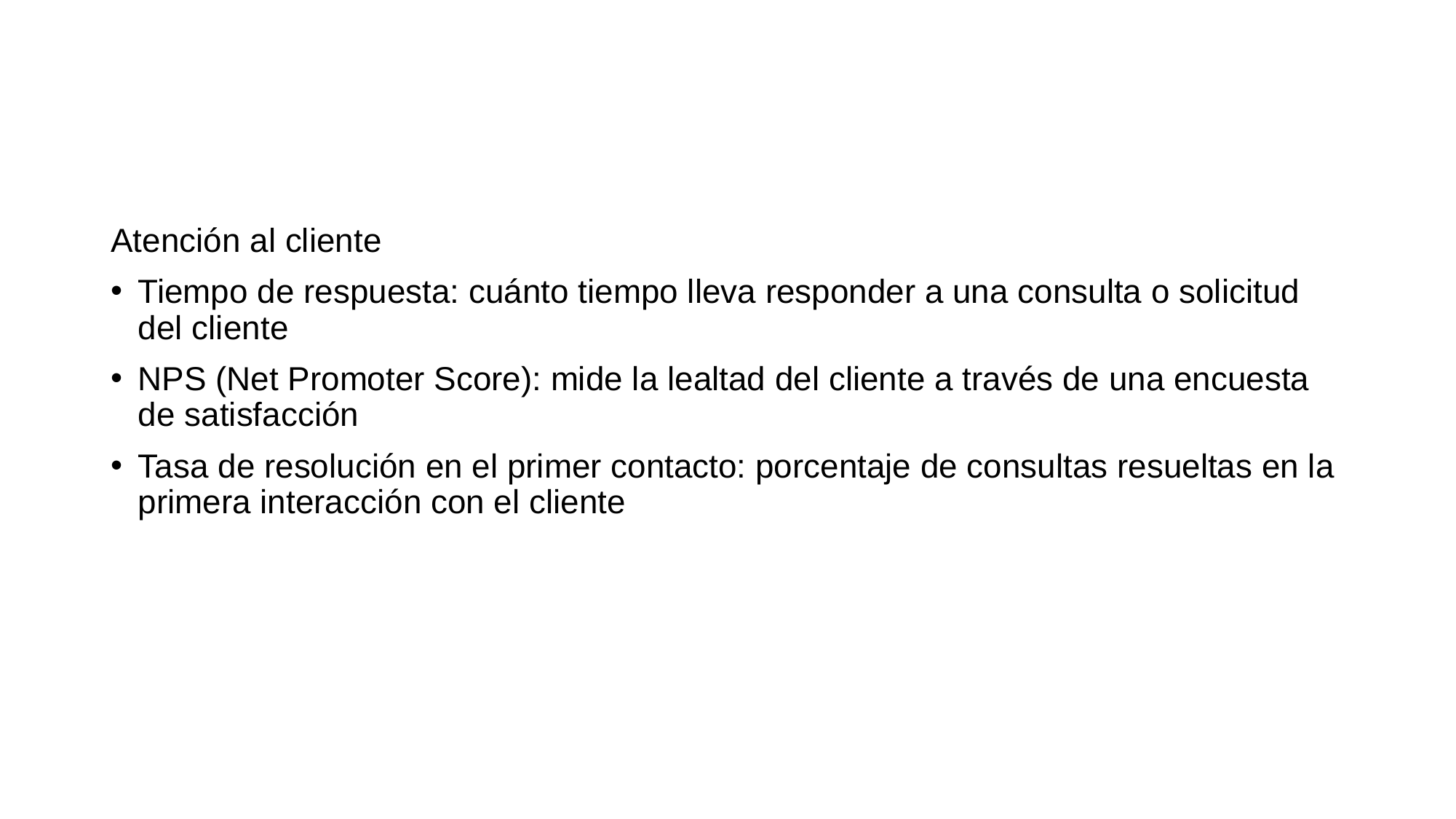

#
Atención al cliente
Tiempo de respuesta: cuánto tiempo lleva responder a una consulta o solicitud del cliente
NPS (Net Promoter Score): mide la lealtad del cliente a través de una encuesta de satisfacción
Tasa de resolución en el primer contacto: porcentaje de consultas resueltas en la primera interacción con el cliente